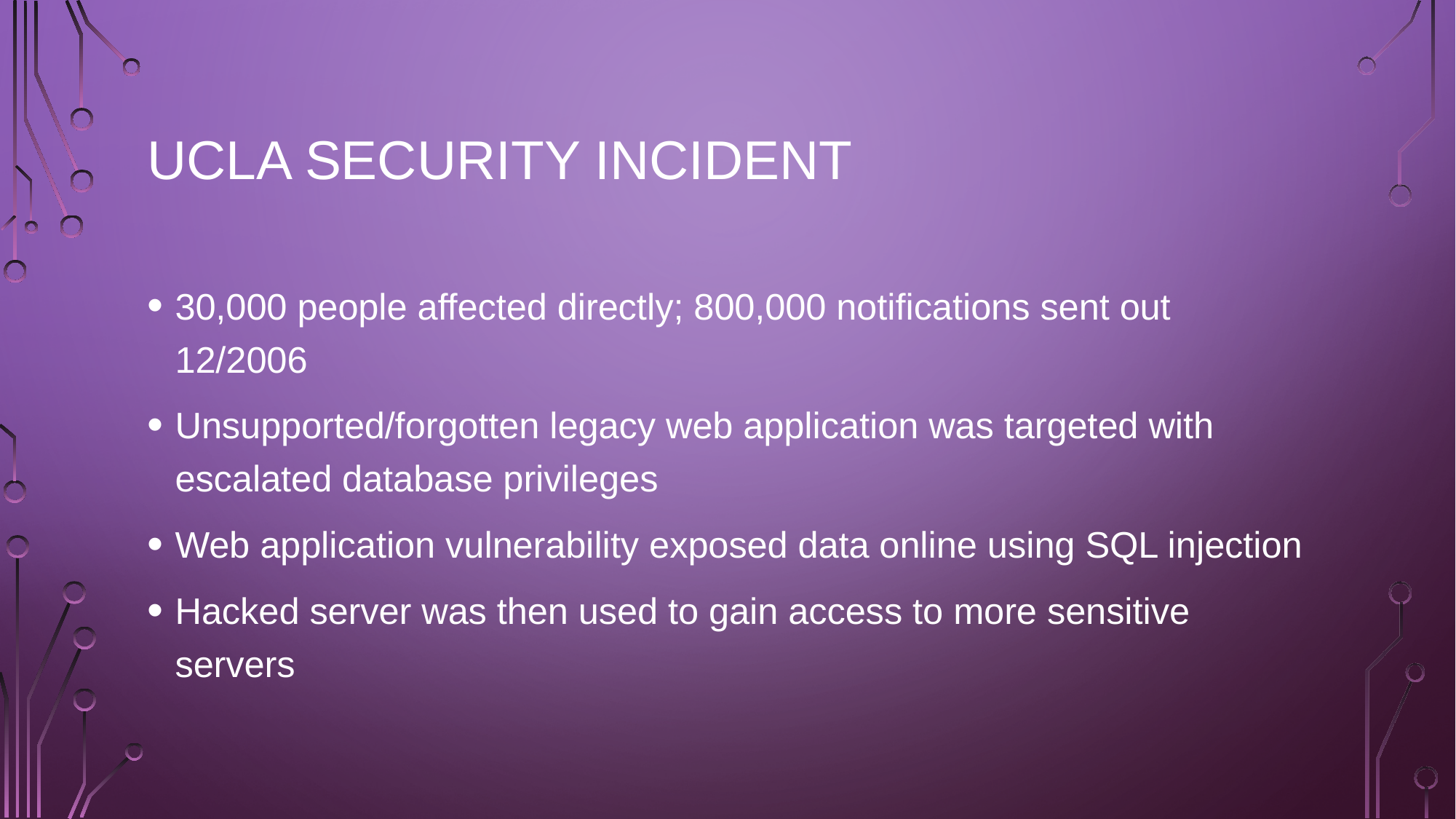

# UCLA Security Incident
30,000 people affected directly; 800,000 notifications sent out 12/2006
Unsupported/forgotten legacy web application was targeted with escalated database privileges
Web application vulnerability exposed data online using SQL injection
Hacked server was then used to gain access to more sensitive servers